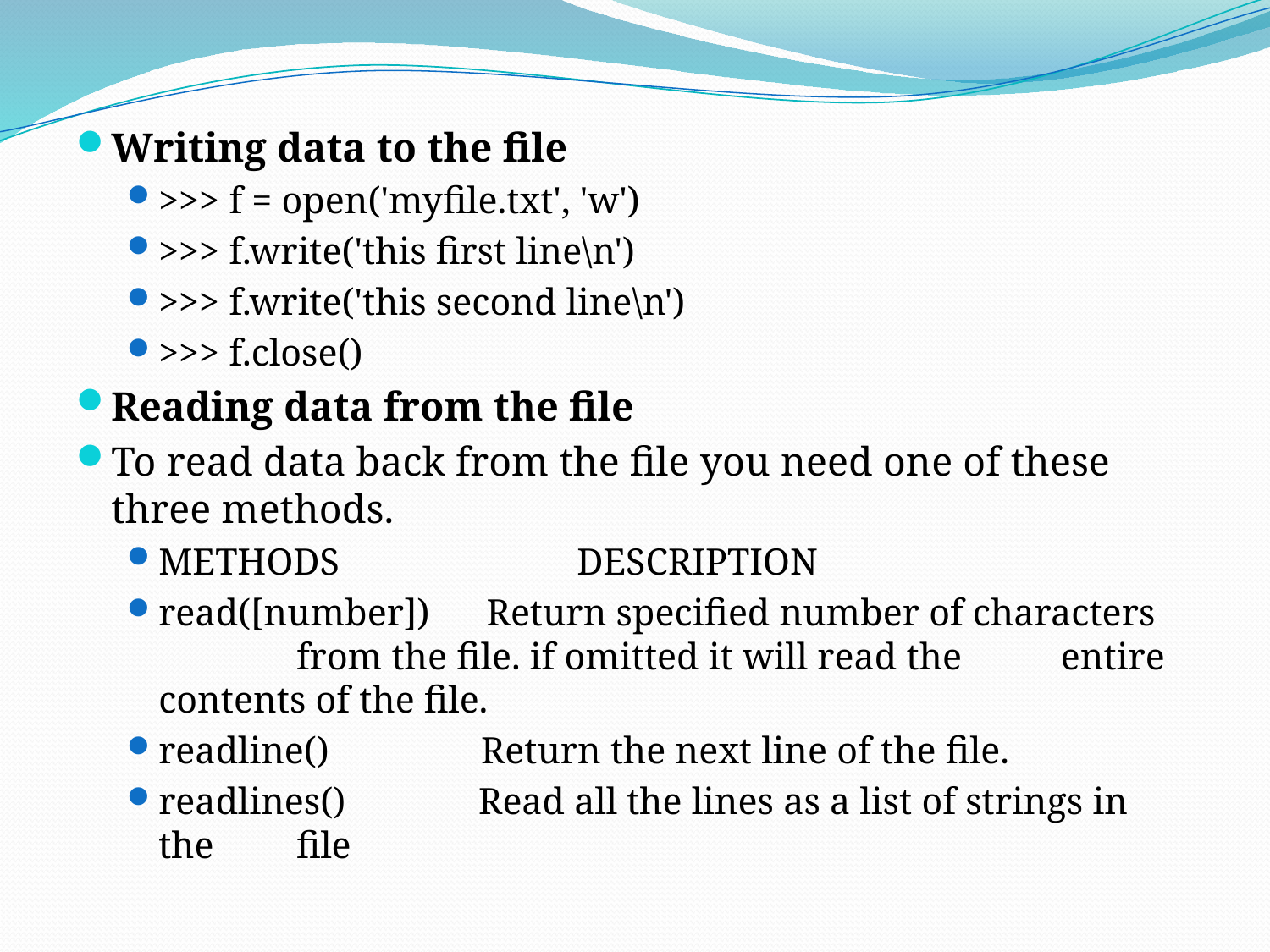

Writing data to the file
>>> f = open('myfile.txt', 'w')
>>> f.write('this first line\n')
>>> f.write('this second line\n')
>>> f.close()
Reading data from the file
To read data back from the file you need one of these three methods.
METHODS                         DESCRIPTION
read([number])      Return specified number of characters 			   from the file. if omitted it will read the  			   entire contents of the file.
readline()                Return the next line of the file.
readlines()              Read all the lines as a list of strings in the 			   file